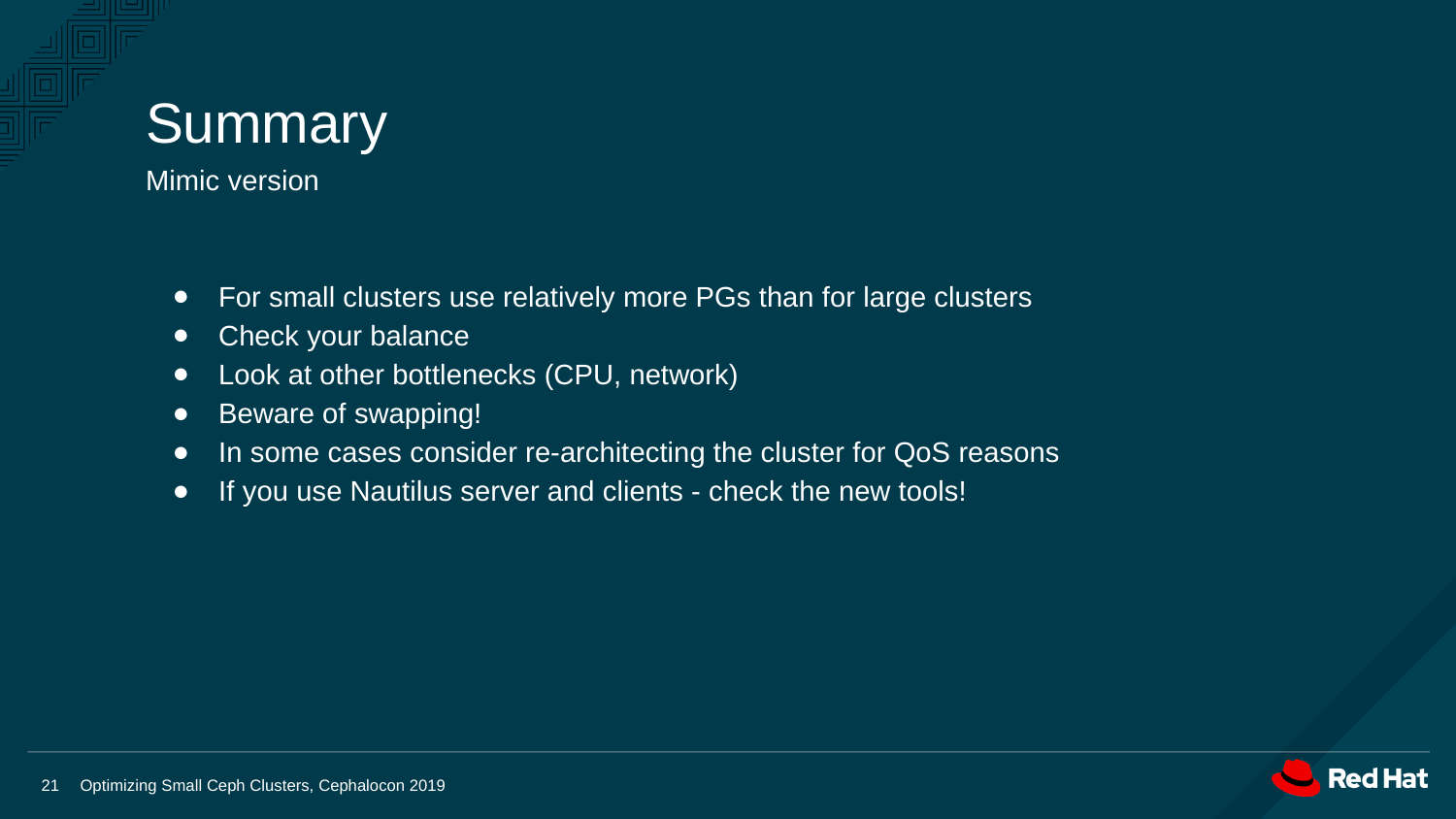

Summary
Mimic version
For small clusters use relatively more PGs than for large clusters
Check your balance
Look at other bottlenecks (CPU, network)
Beware of swapping!
In some cases consider re-architecting the cluster for QoS reasons
If you use Nautilus server and clients - check the new tools!
21